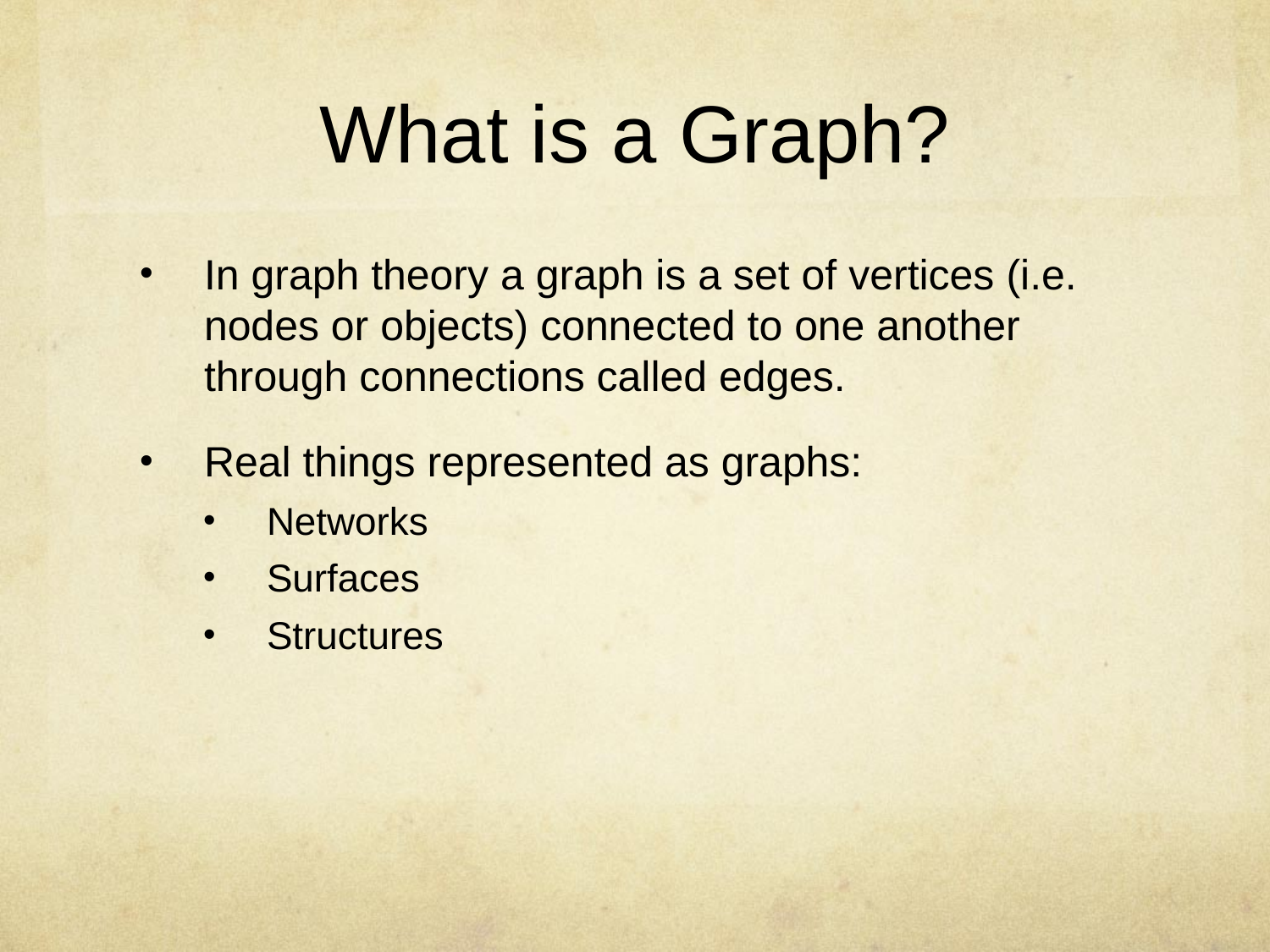

# What is a Graph?
In graph theory a graph is a set of vertices (i.e. nodes or objects) connected to one another through connections called edges.
Real things represented as graphs:
Networks
Surfaces
Structures